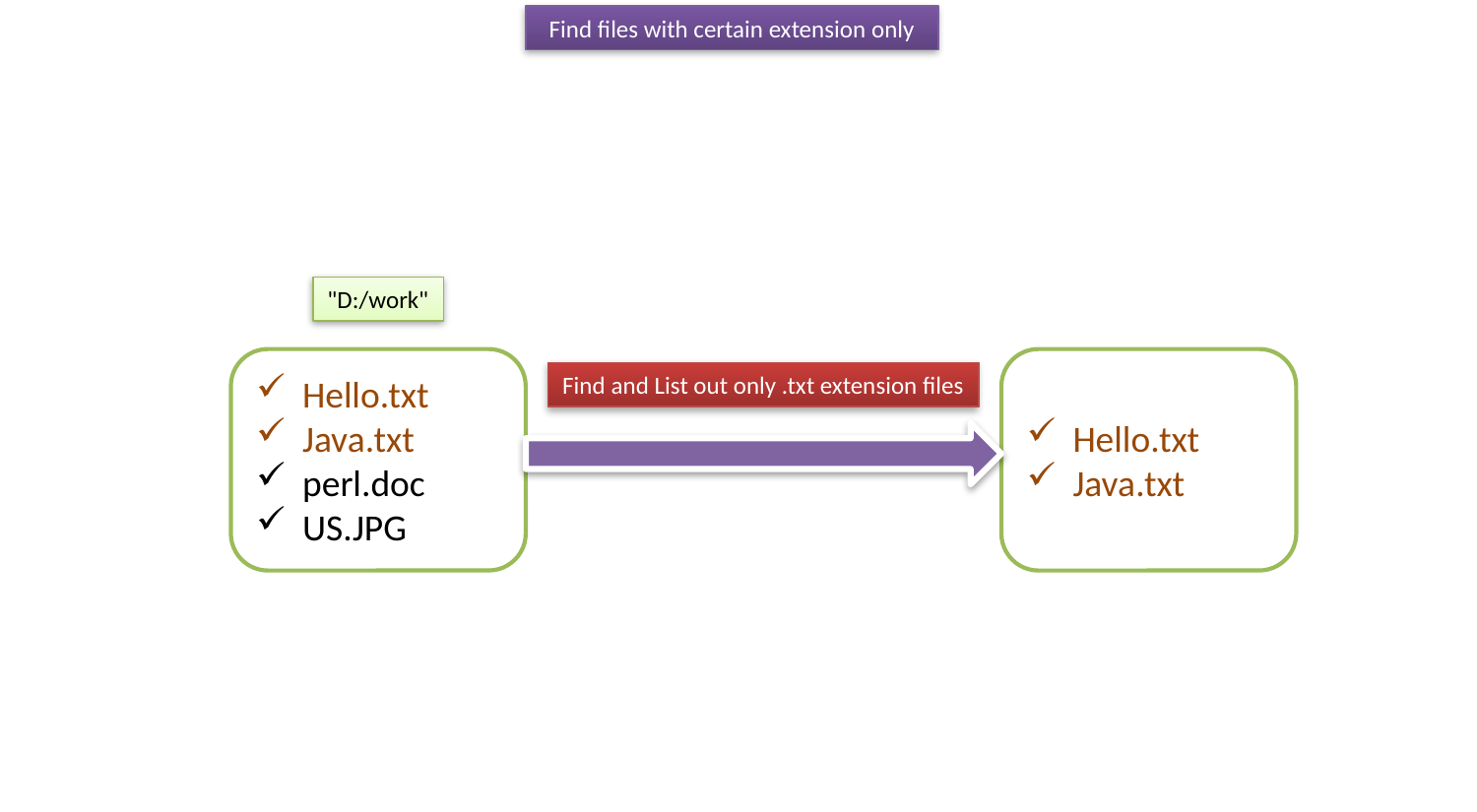

Find files with certain extension only
"D:/work"
Hello.txt
Java.txt
perl.doc
US.JPG
Hello.txt
Java.txt
Find and List out only .txt extension files